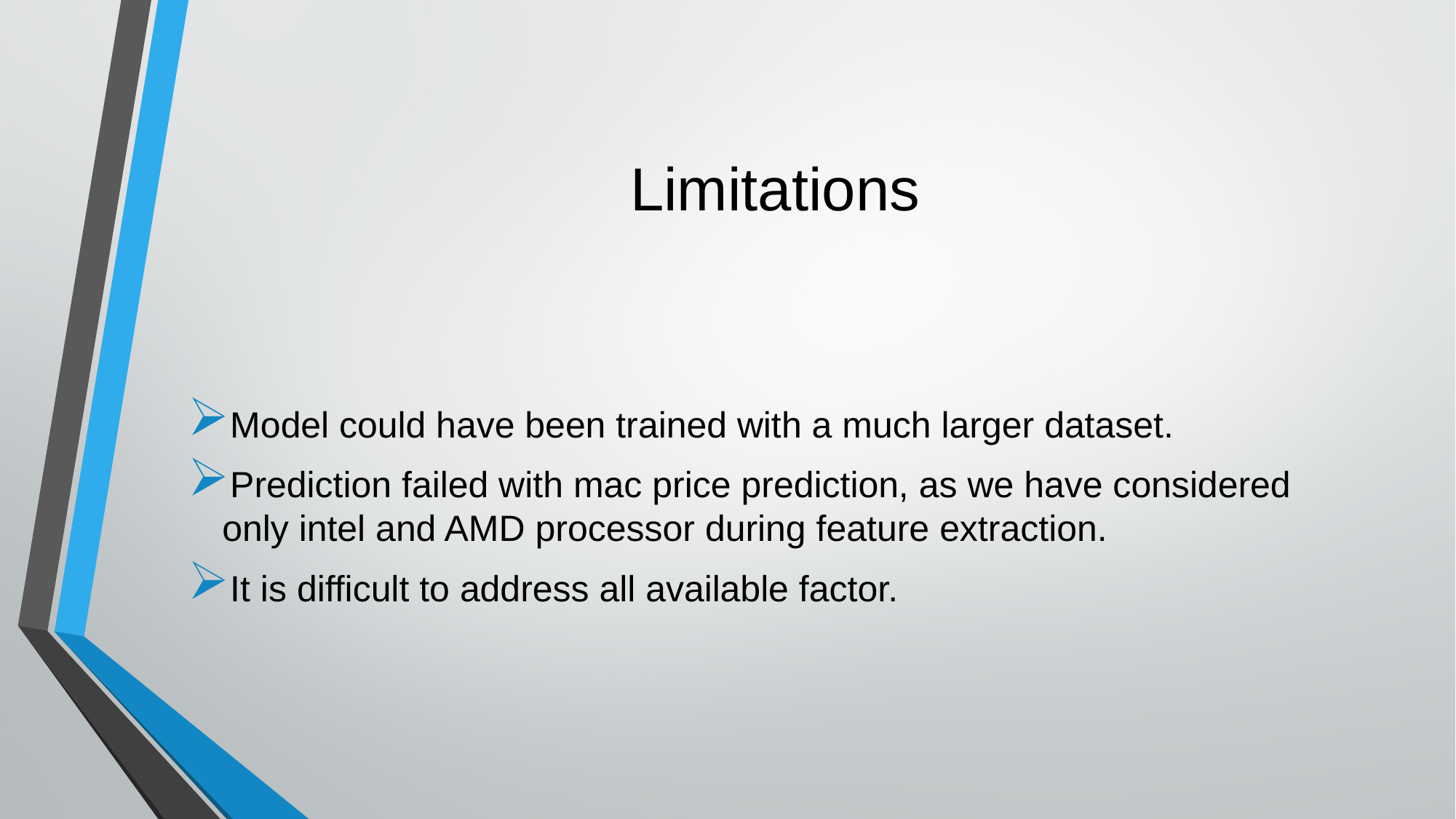

# Limitations
Model could have been trained with a much larger dataset.
Prediction failed with mac price prediction, as we have considered only intel and AMD processor during feature extraction.
It is difficult to address all available factor.